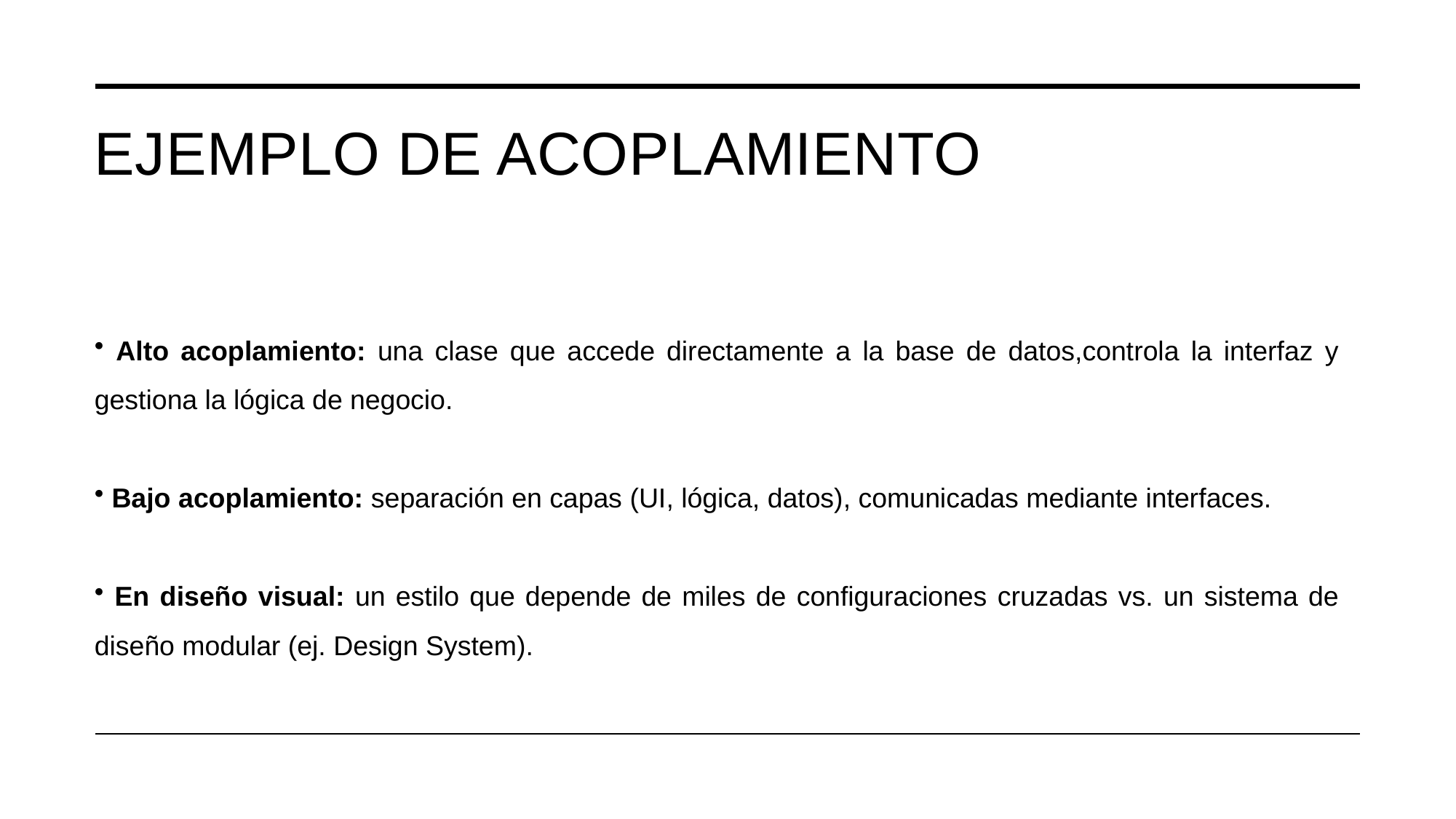

# Ejemplo de Acoplamiento
 Alto acoplamiento: una clase que accede directamente a la base de datos,controla la interfaz y gestiona la lógica de negocio.

 Bajo acoplamiento: separación en capas (UI, lógica, datos), comunicadas mediante interfaces.

 En diseño visual: un estilo que depende de miles de configuraciones cruzadas vs. un sistema de diseño modular (ej. Design System).